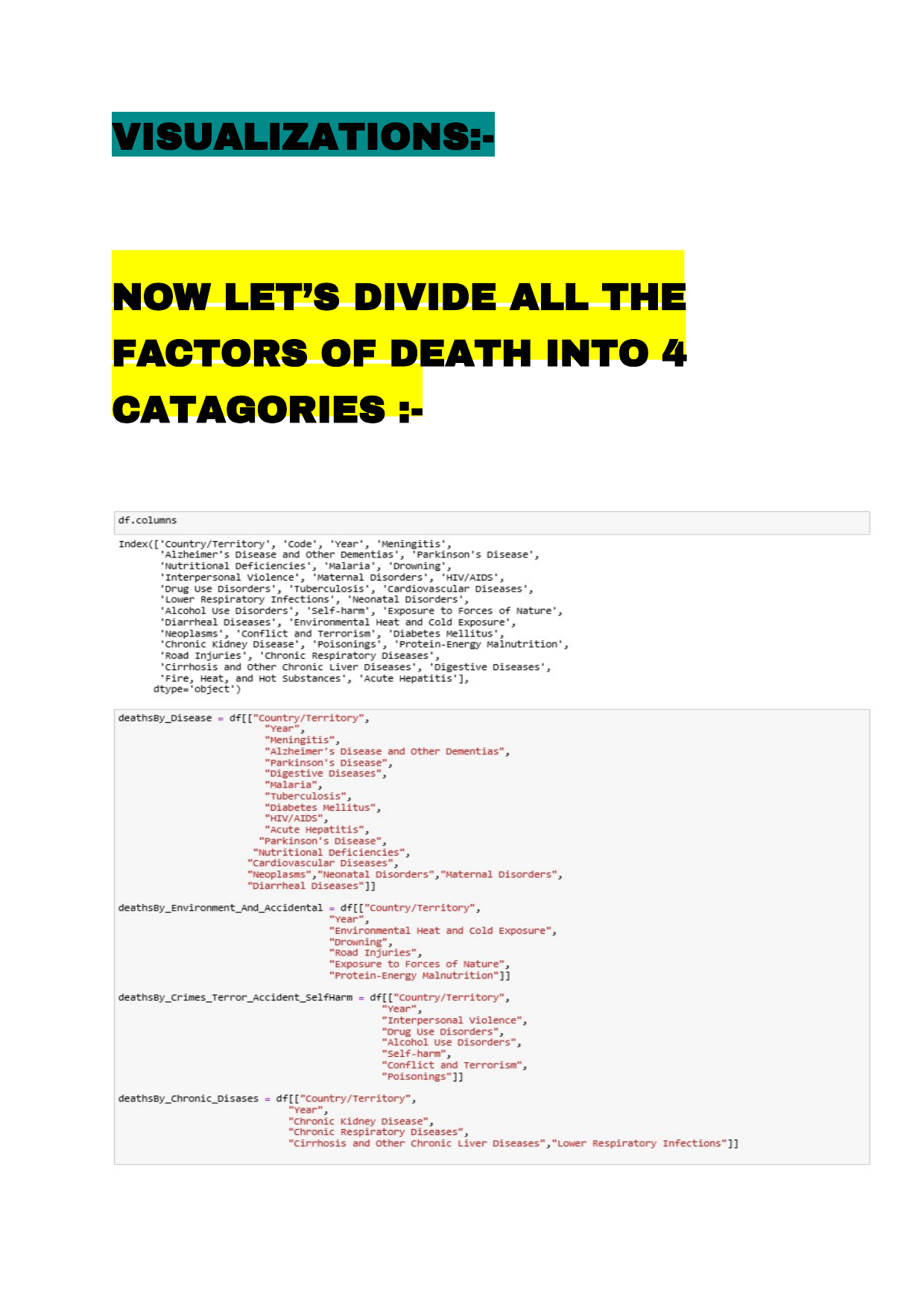

VISUALIZATIONS:-

NOW LET’S DIVIDE ALL THE FACTORS OF DEATH INTO 4 CATAGORIES :-